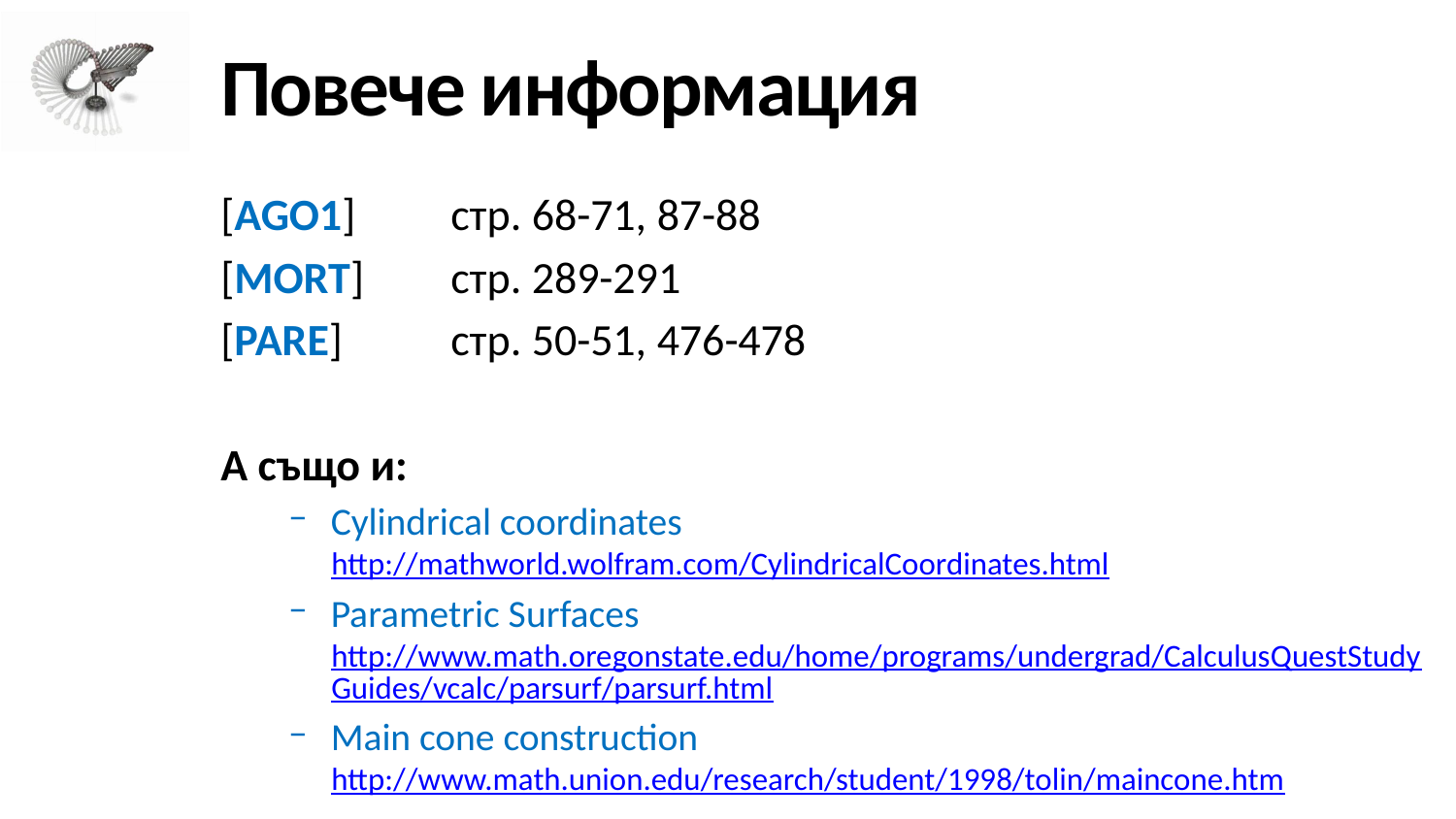

# Повече информация
[AGO1]	стр. 68-71, 87-88
[MORT]	стр. 289-291
[PARE]	стр. 50-51, 476-478

А също и:
Cylindrical coordinates
http://mathworld.wolfram.com/CylindricalCoordinates.html
Parametric Surfaces
http://www.math.oregonstate.edu/home/programs/undergrad/CalculusQuestStudyGuides/vcalc/parsurf/parsurf.html
Main cone construction
http://www.math.union.edu/research/student/1998/tolin/maincone.htm